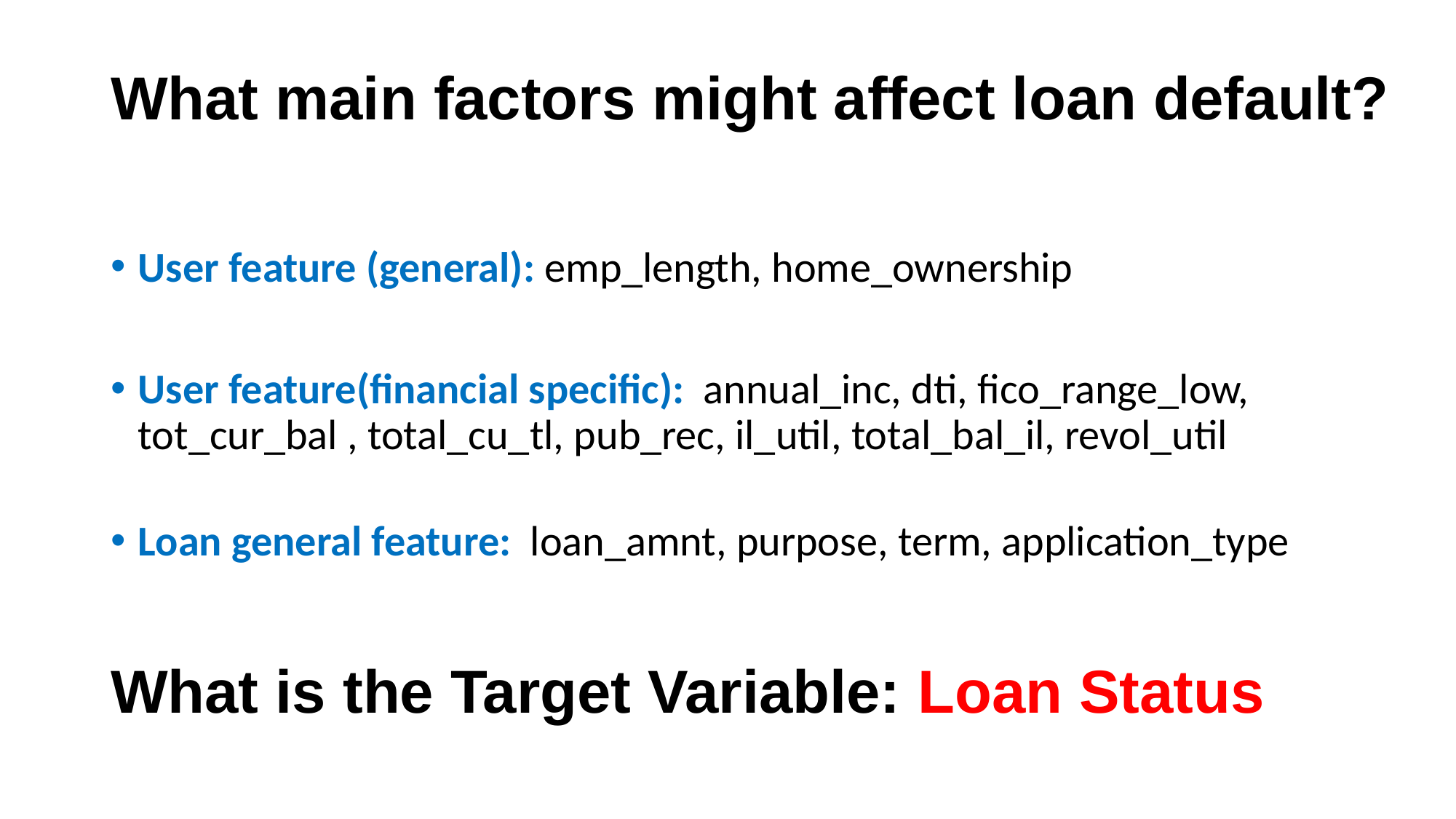

# What main factors might affect loan default?

User feature (general): emp_length, home_ownership

User feature(financial specific):  annual_inc, dti, fico_range_low, tot_cur_bal , total_cu_tl, pub_rec, il_util, total_bal_il, revol_util
Loan general feature:  loan_amnt, purpose, term, application_type

What is the Target Variable: Loan Status